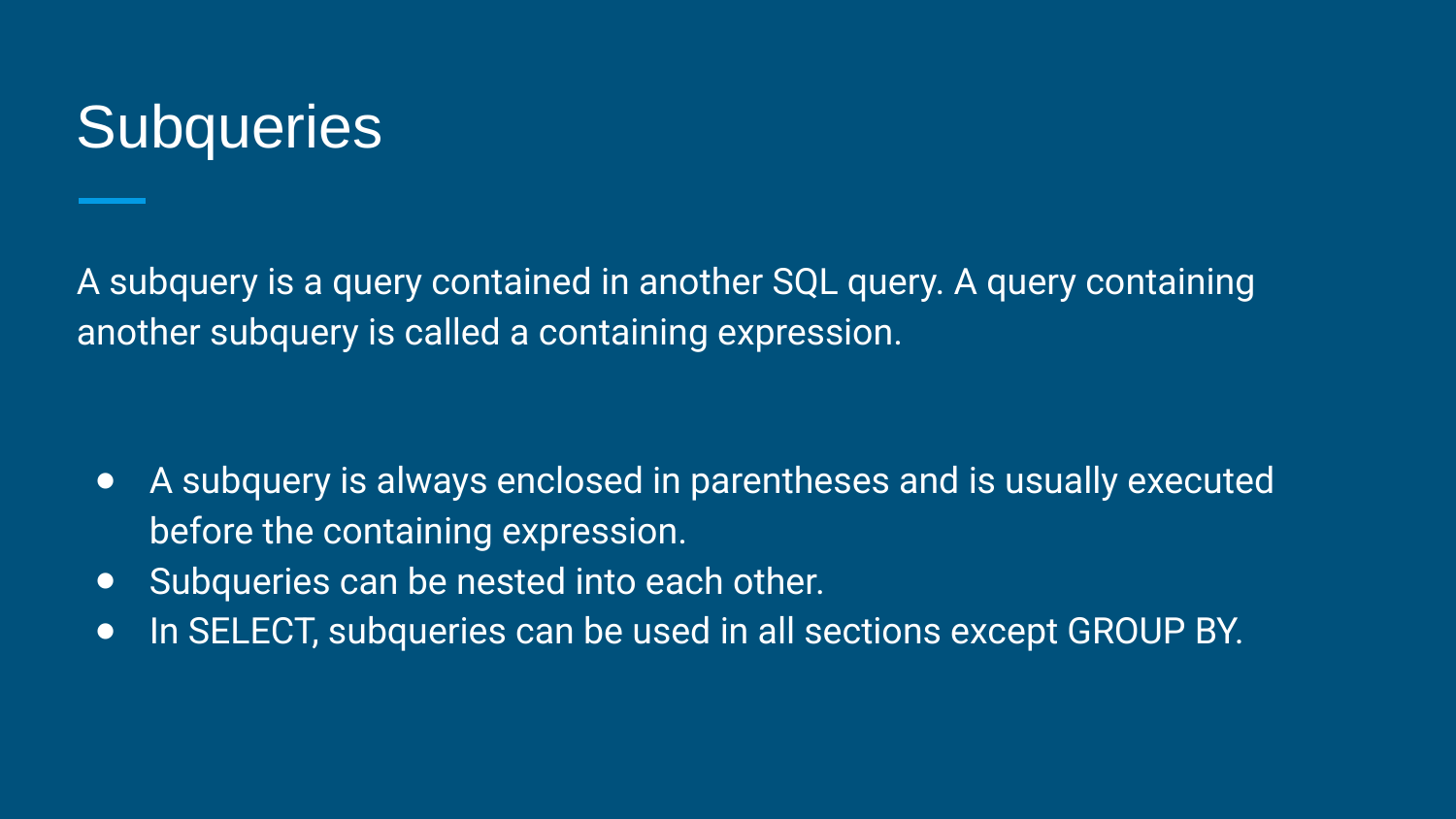

# Subqueries
A subquery is a query contained in another SQL query. A query containing another subquery is called a containing expression.

A subquery is always enclosed in parentheses and is usually executed before the containing expression.
Subqueries can be nested into each other.
In SELECT, subqueries can be used in all sections except GROUP BY.